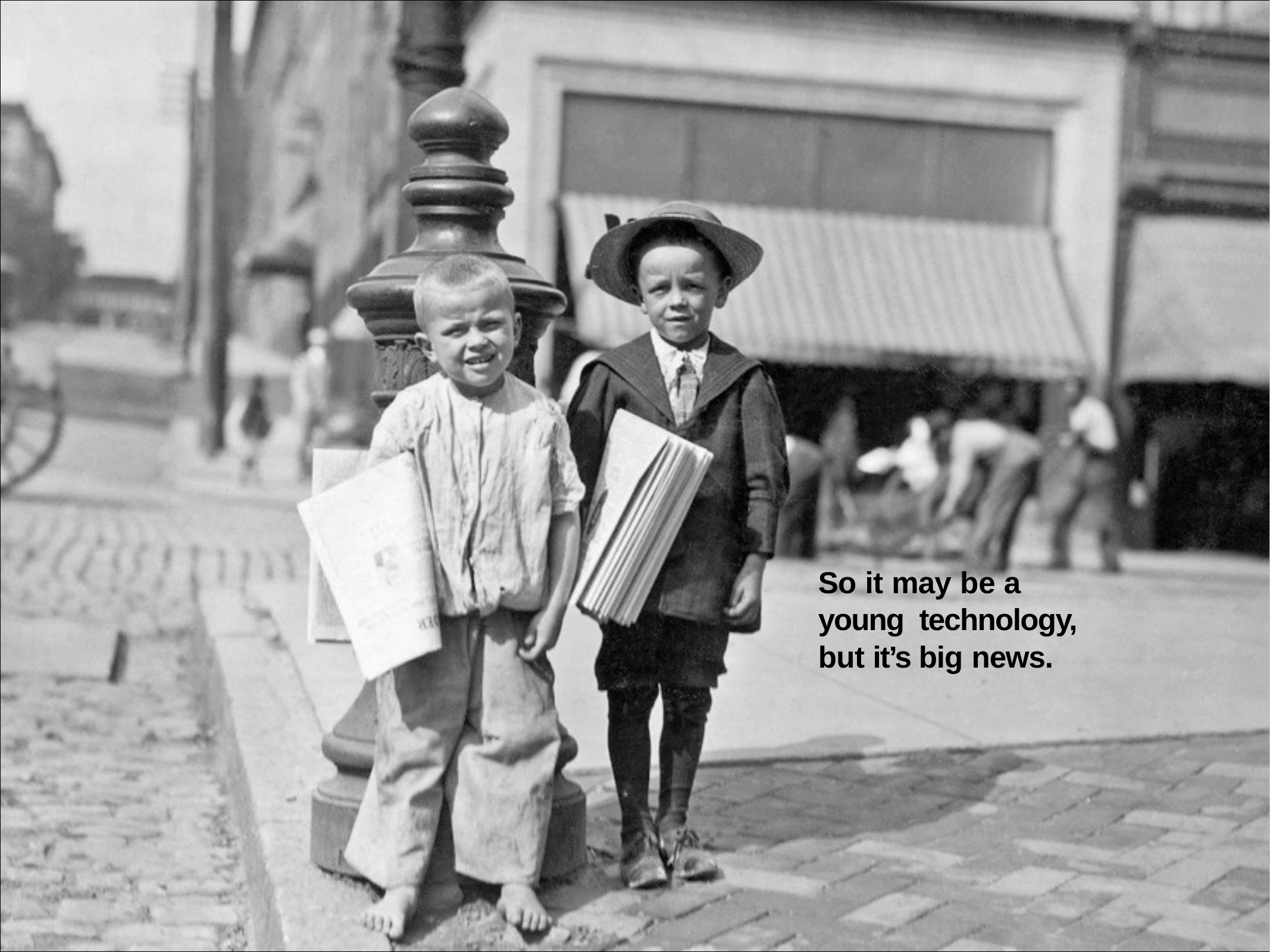

So it may be a young  technology,
but it’s big news.